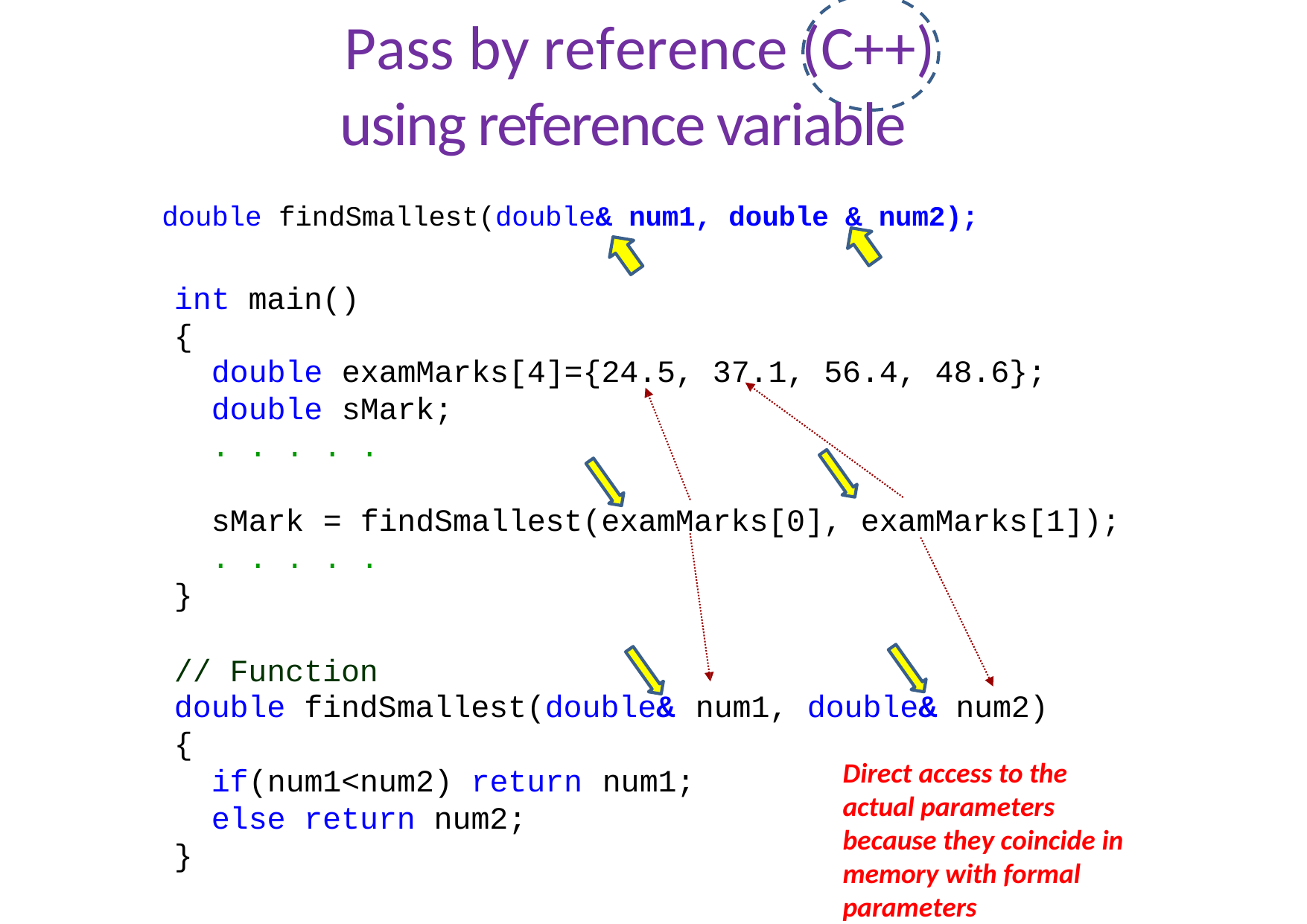

# Pass by reference (C++)
using reference variable
double findSmallest(double& num1, double & num2);

int main()
{
double double
. . .
examMarks[4]={24.5, 37.1, 56.4, 48.6};
sMark;
. .

sMark
. . .
= findSmallest(examMarks[0], examMarks[1]);
. .

}

// Function

double findSmallest(double&
{
num1,
double& num2)

Direct access to the actual parameters because they coincide in memory with formal parameters
if(num1<num2) return else return num2;
num1;
}